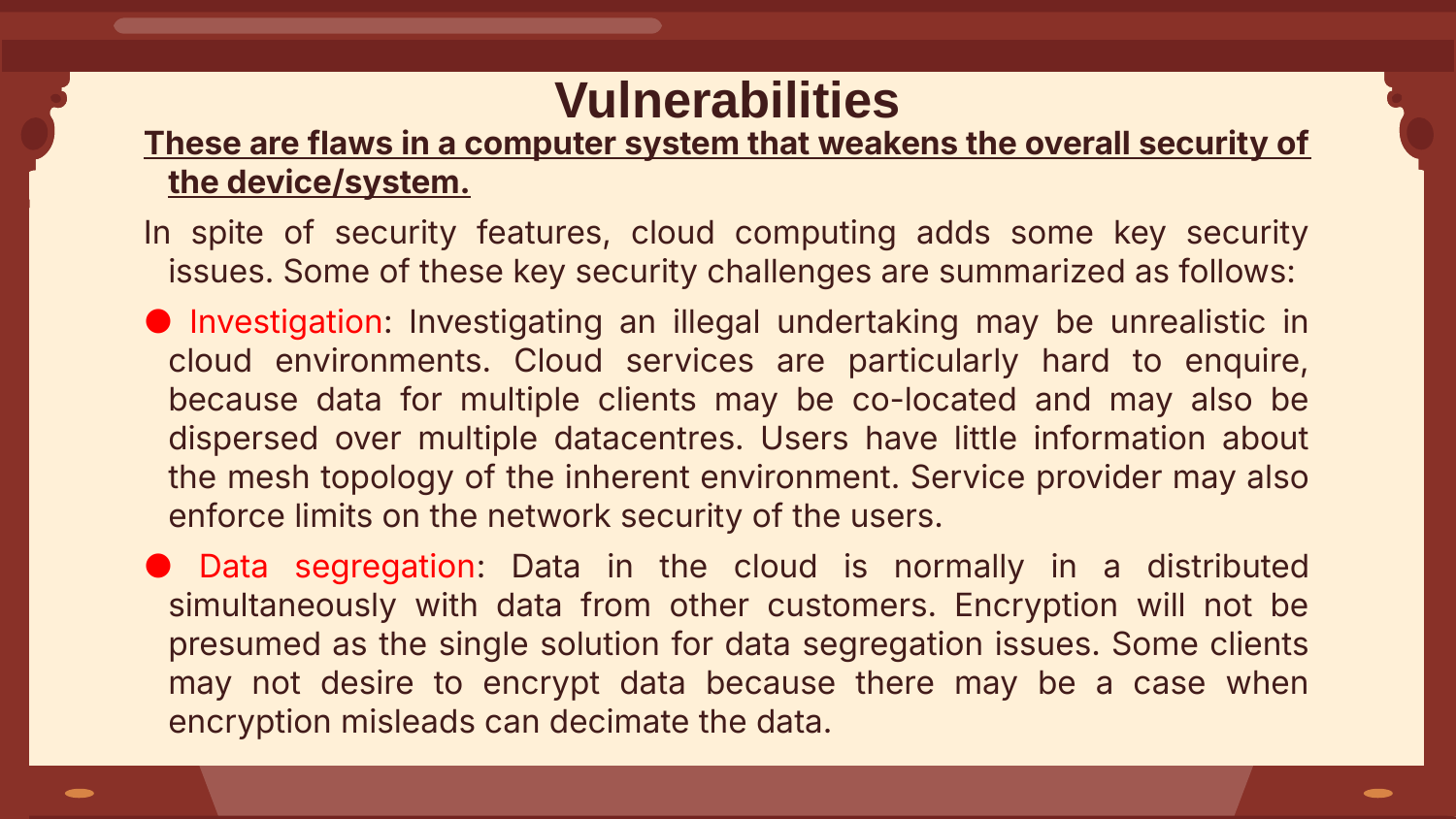

# Vulnerabilities
These are flaws in a computer system that weakens the overall security of the device/system.
In spite of security features, cloud computing adds some key security issues. Some of these key security challenges are summarized as follows:
● Investigation: Investigating an illegal undertaking may be unrealistic in cloud environments. Cloud services are particularly hard to enquire, because data for multiple clients may be co-located and may also be dispersed over multiple datacentres. Users have little information about the mesh topology of the inherent environment. Service provider may also enforce limits on the network security of the users.
● Data segregation: Data in the cloud is normally in a distributed simultaneously with data from other customers. Encryption will not be presumed as the single solution for data segregation issues. Some clients may not desire to encrypt data because there may be a case when encryption misleads can decimate the data.